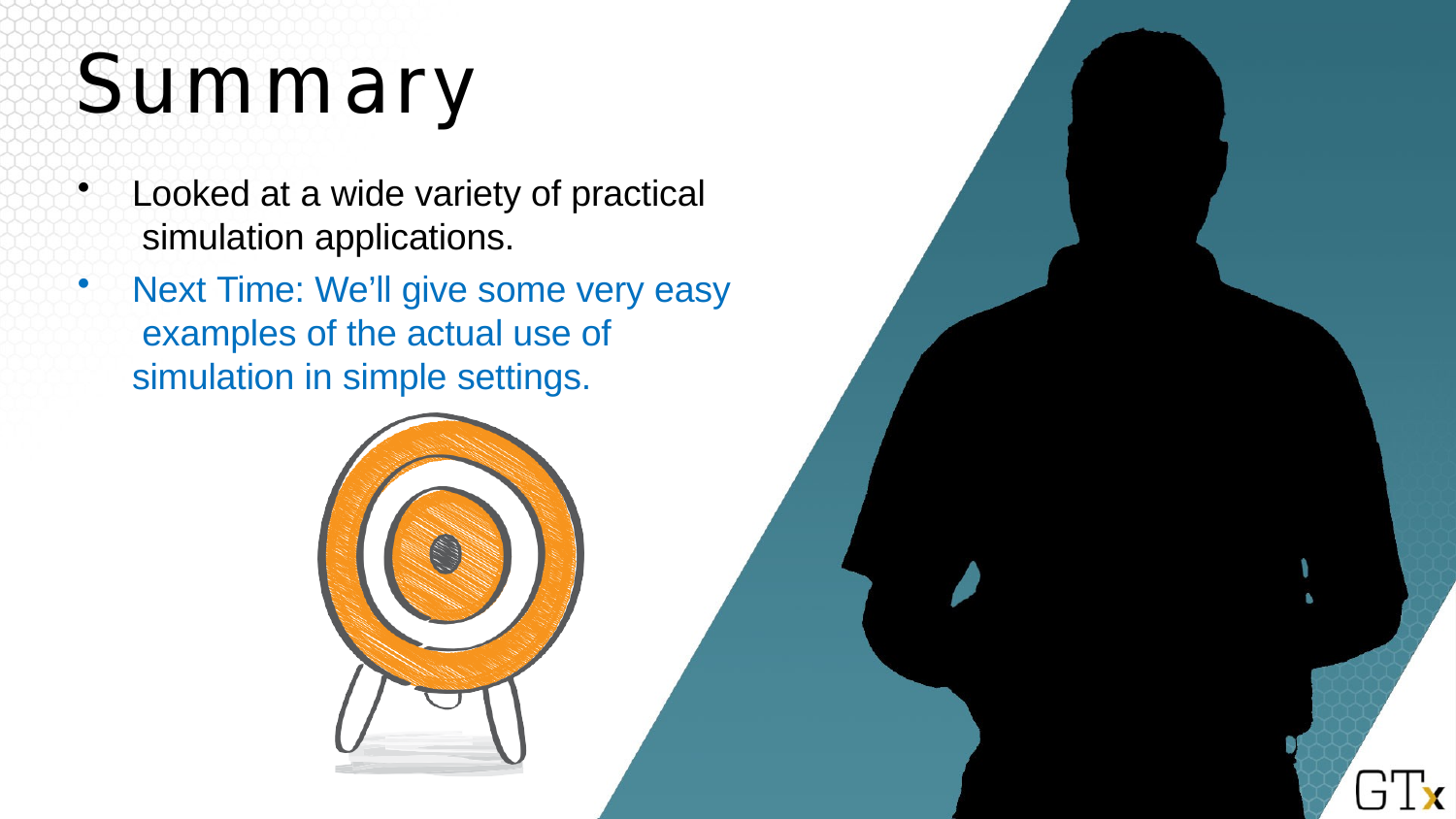

# Summary
Looked at a wide variety of practical  simulation applications.
Next Time: We’ll give some very easy  examples of the actual use of  simulation in simple settings.